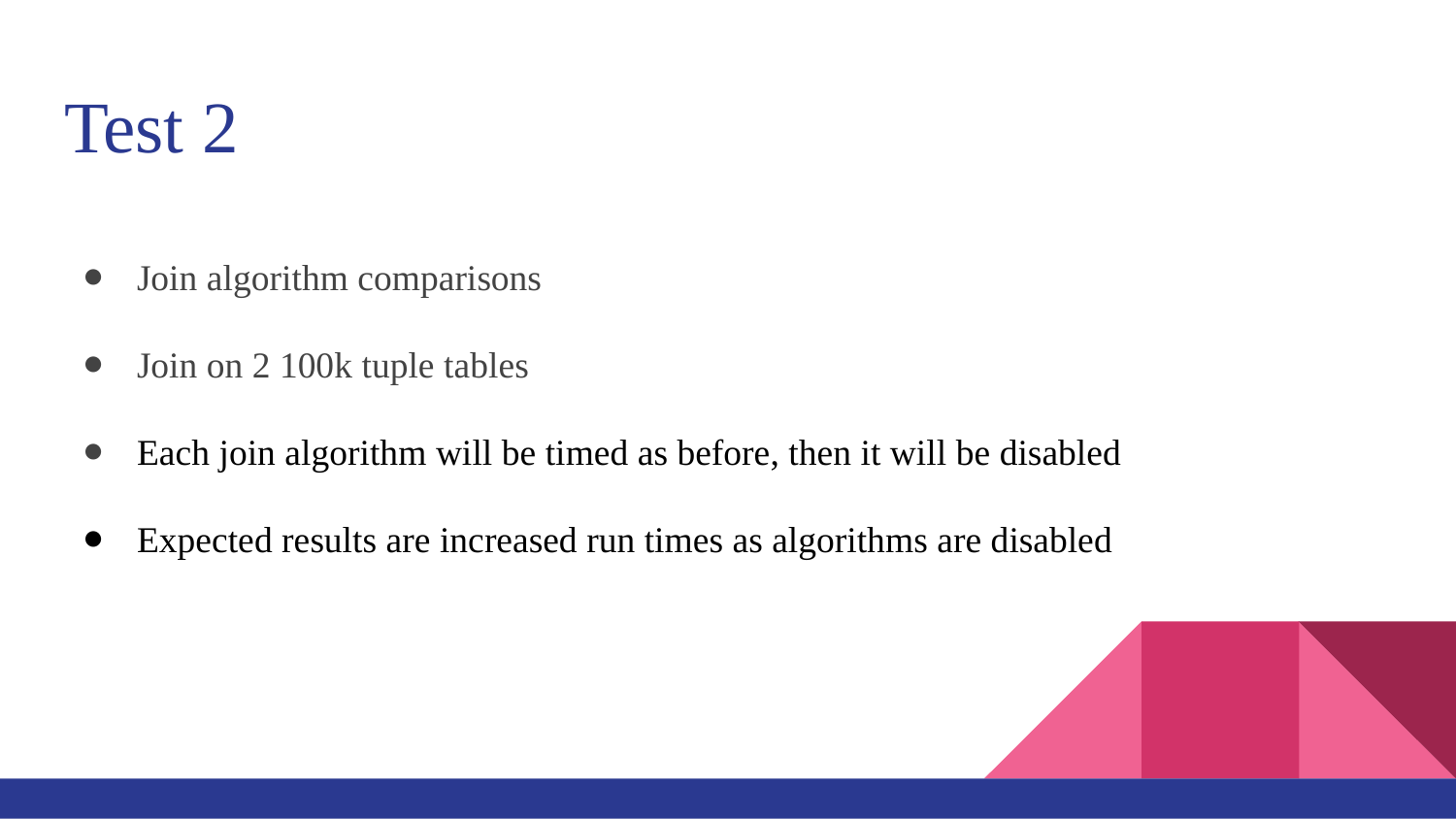

# Test 2
Join algorithm comparisons
Join on 2 100k tuple tables
Each join algorithm will be timed as before, then it will be disabled
Expected results are increased run times as algorithms are disabled